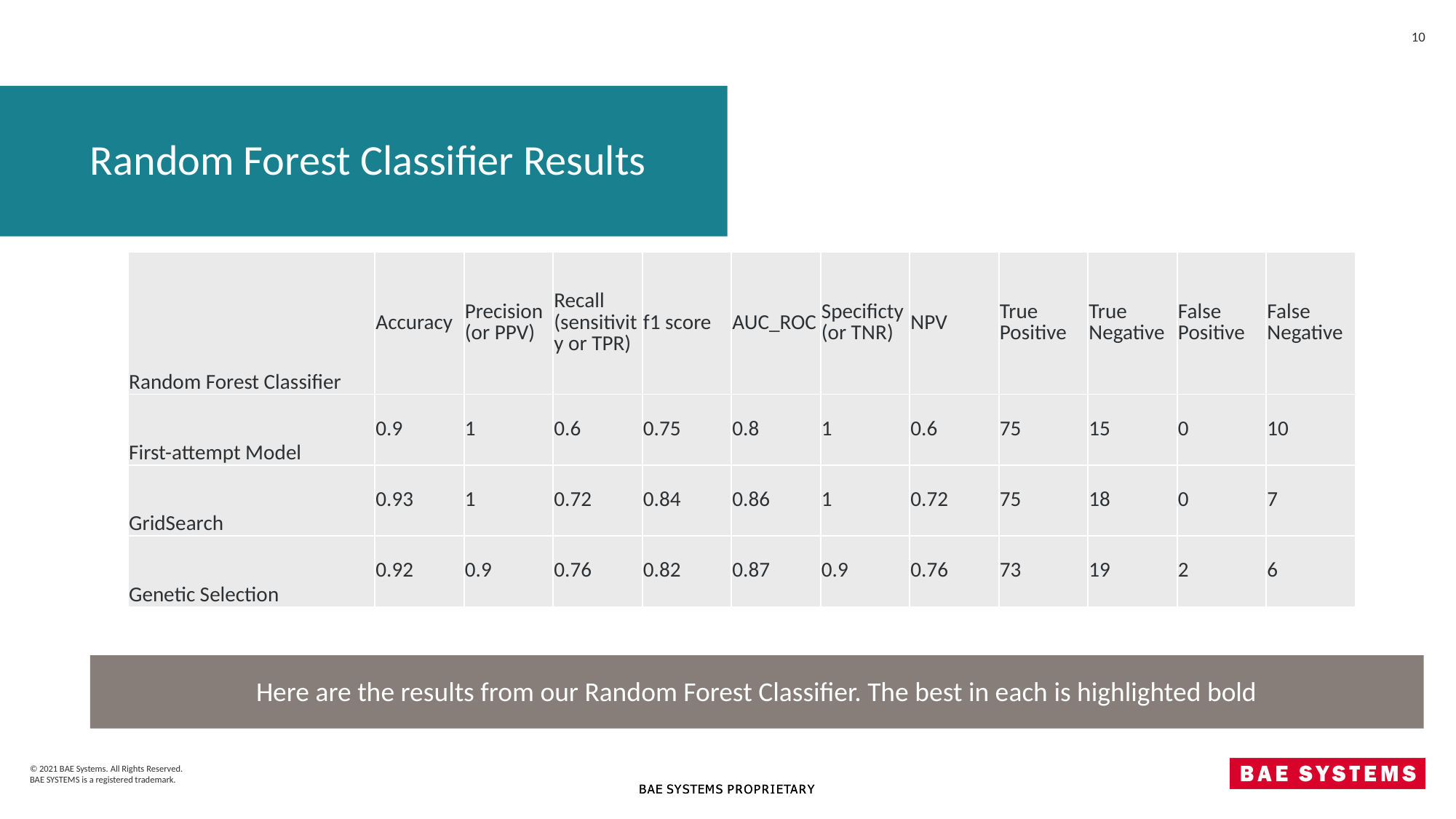

10
# Random Forest Classifier Results

| Random Forest Classifier | Accuracy | Precision (or PPV) | Recall (sensitivity or TPR) | f1 score | AUC\_ROC | Specificty (or TNR) | NPV | True Positive | True Negative | False Positive | False Negative |
| --- | --- | --- | --- | --- | --- | --- | --- | --- | --- | --- | --- |
| First-attempt Model | 0.9 | 1 | 0.6 | 0.75 | 0.8 | 1 | 0.6 | 75 | 15 | 0 | 10 |
| GridSearch | 0.93 | 1 | 0.72 | 0.84 | 0.86 | 1 | 0.72 | 75 | 18 | 0 | 7 |
| Genetic Selection | 0.92 | 0.9 | 0.76 | 0.82 | 0.87 | 0.9 | 0.76 | 73 | 19 | 2 | 6 |
Here are the results from our Random Forest Classifier. The best in each is highlighted bold